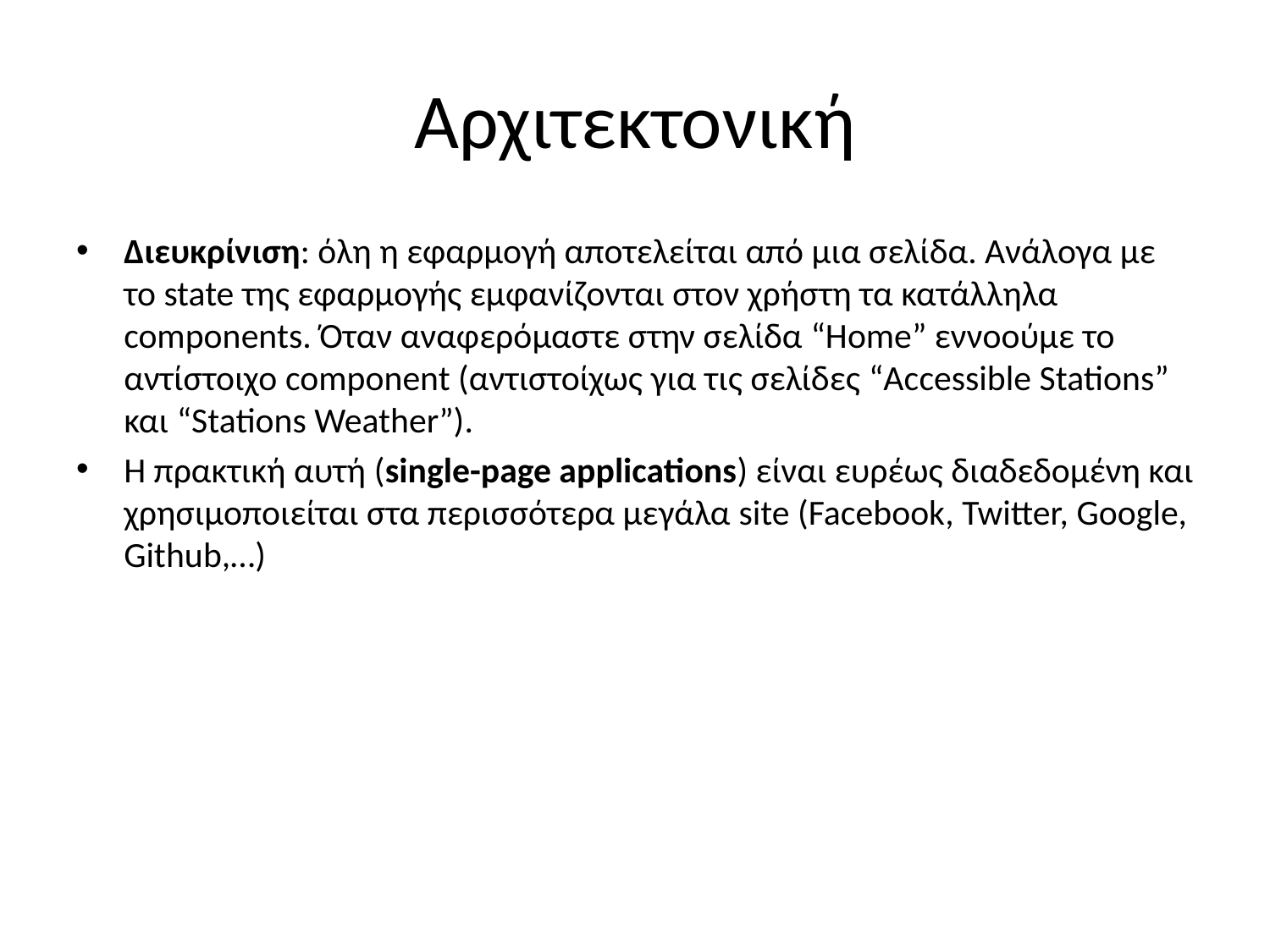

# Αρχιτεκτονική
Διευκρίνιση: όλη η εφαρμογή αποτελείται από μια σελίδα. Ανάλογα με το state της εφαρμογής εμφανίζονται στον χρήστη τα κατάλληλα components. Όταν αναφερόμαστε στην σελίδα “Home” εννοούμε το αντίστοιχο component (αντιστοίχως για τις σελίδες “Accessible Stations” και “Stations Weather”).
Η πρακτική αυτή (single-page applications) είναι ευρέως διαδεδομένη και χρησιμοποιείται στα περισσότερα μεγάλα site (Facebook, Twitter, Google, Github,…)